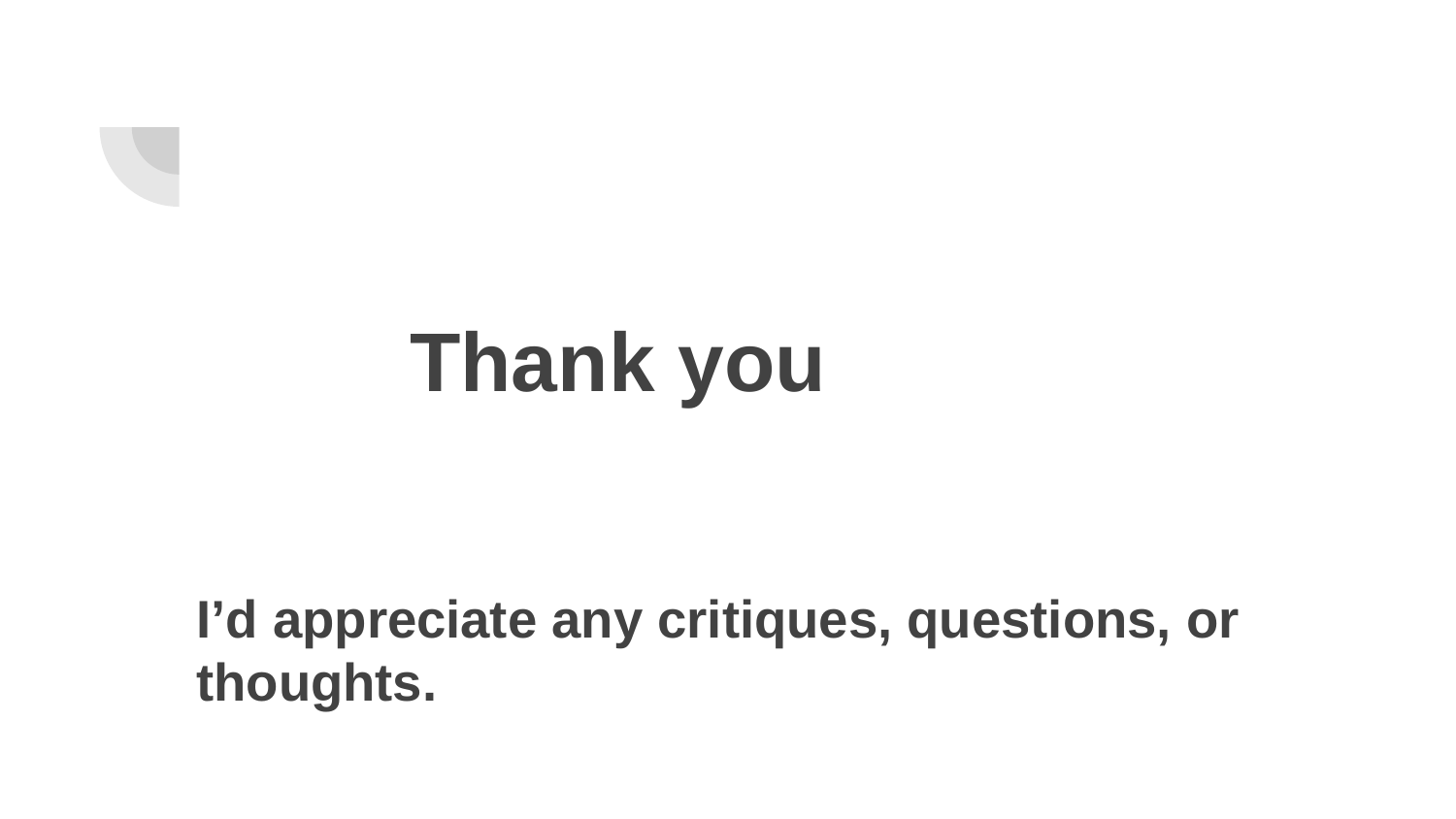

Thank you

# I’d appreciate any critiques, questions, or thoughts.